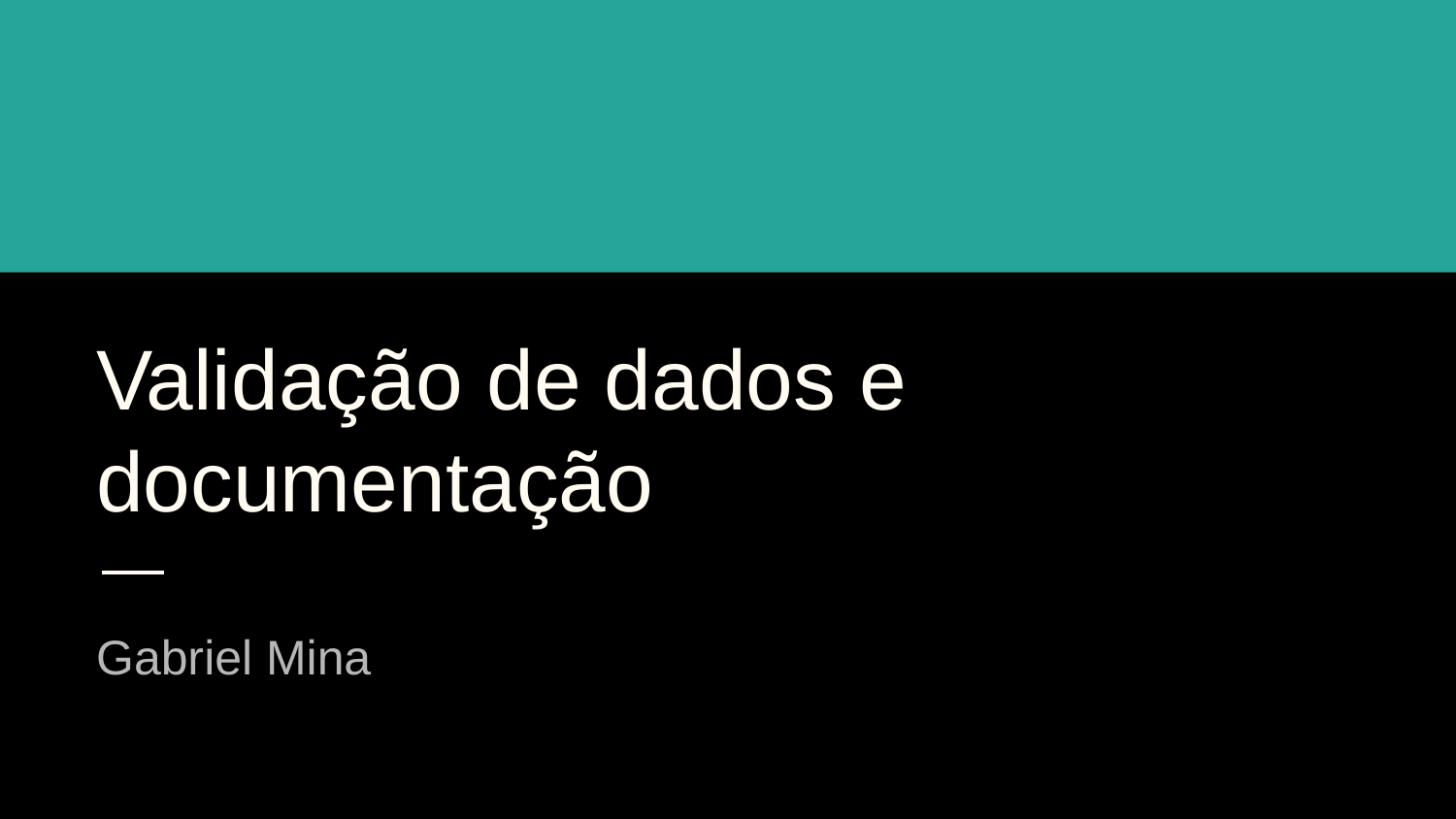

# Validação de dados e documentação
Gabriel Mina